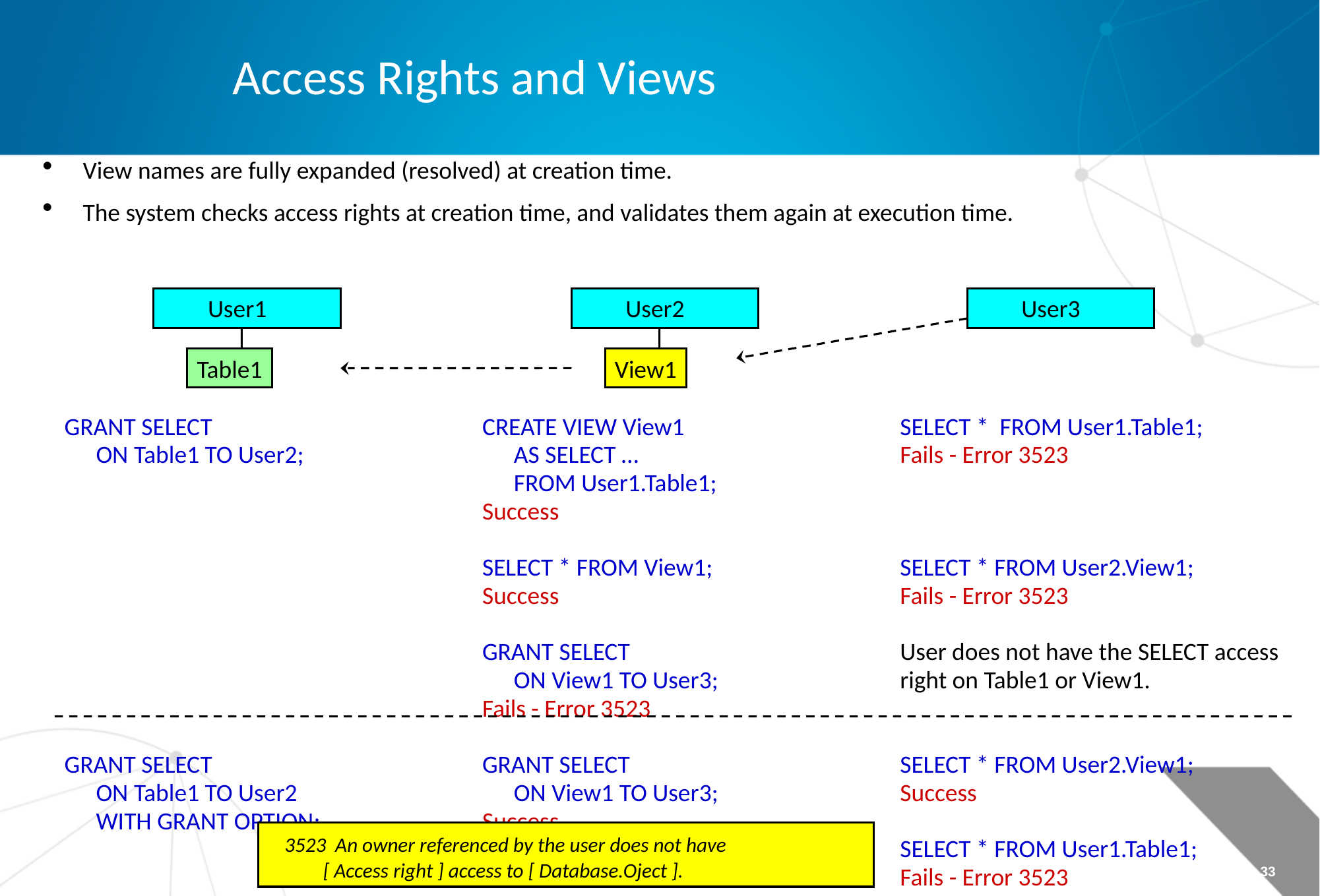

Access Rights and Views
View names are fully expanded (resolved) at creation time.
The system checks access rights at creation time, and validates them again at execution time.
User1

User2

User3

Table1
View1

GRANT SELECT
	ON Table1 TO User2;

GRANT SELECT
  	ON Table1 TO User2
	WITH GRANT OPTION;
CREATE VIEW View1
  	AS SELECT …
  	FROM User1.Table1;
Success

SELECT * FROM View1;
Success

GRANT SELECT
  	ON View1 TO User3;
Fails - Error 3523

GRANT SELECT
	ON View1 TO User3;
Success
SELECT *  FROM User1.Table1;
Fails - Error 3523

SELECT * FROM User2.View1;
Fails - Error 3523

User does not have the SELECT access right on Table1 or View1.

SELECT * FROM User2.View1;
Success

SELECT * FROM User1.Table1;
Fails - Error 3523

   3523  An owner referenced by the user does not have
            [ Access right ] access to [ Database.Oject ].
Page 33